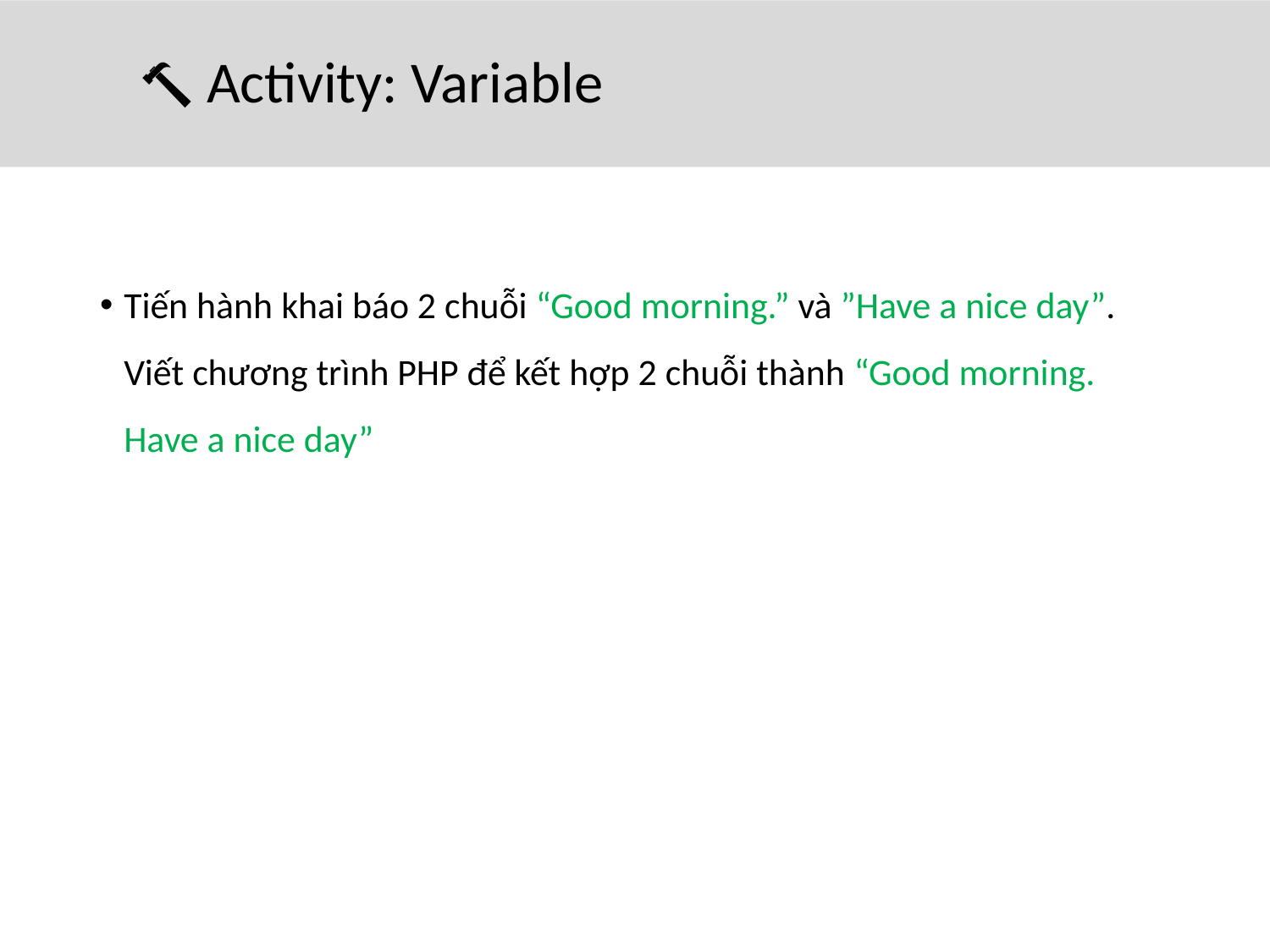

# 🔨 Activity: Variable
Tiến hành khai báo 2 chuỗi “Good morning.” và ”Have a nice day”. Viết chương trình PHP để kết hợp 2 chuỗi thành “Good morning. Have a nice day”